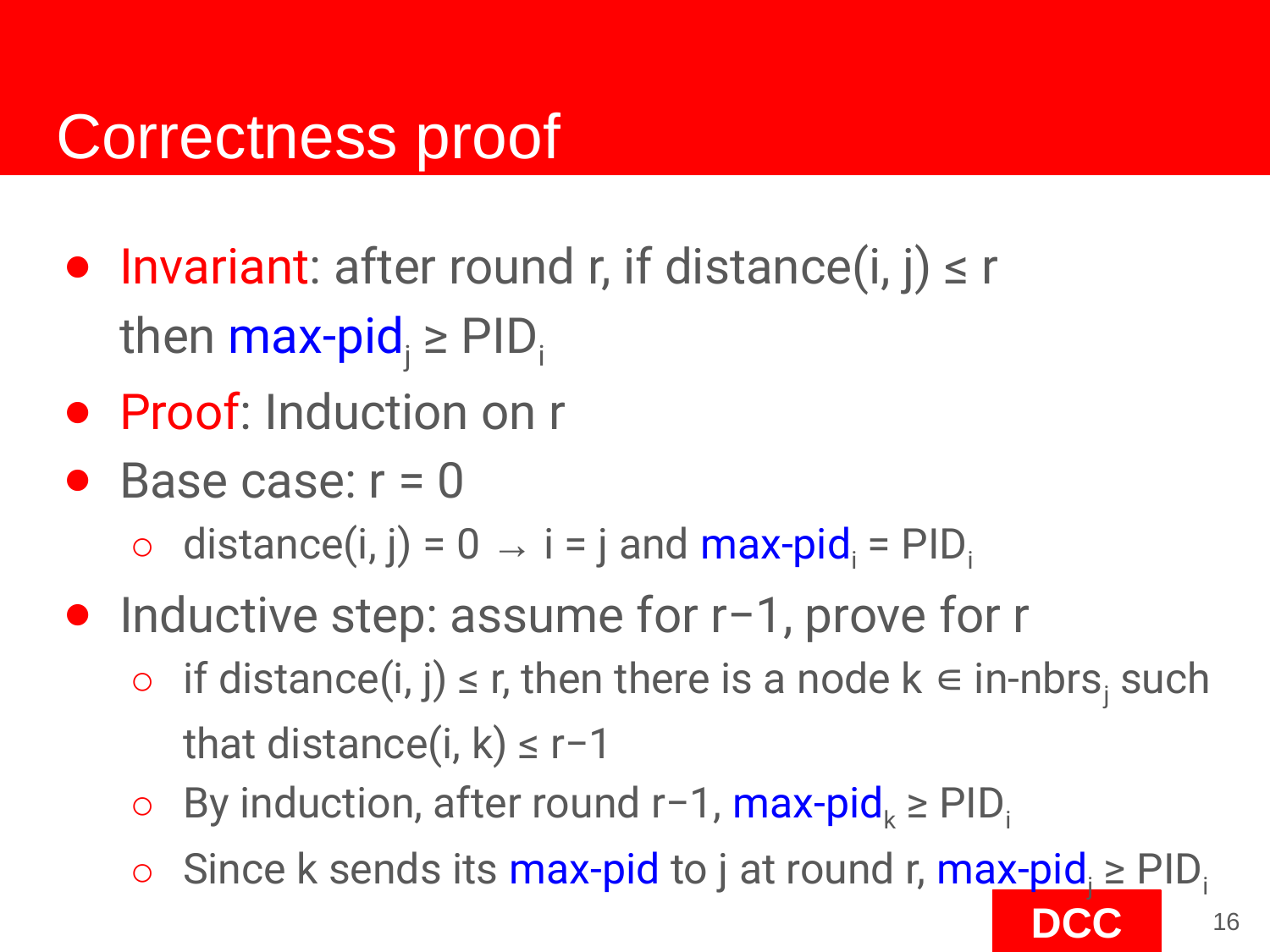

# Correctness proof

Invariant: after round r, if distance(i, j) ≤ r
then max-pidj ≥ PIDi
Proof: Induction on r
Base case: r = 0
distance(i, j) = 0 → i = j and max-pidi = PIDi
Inductive step: assume for r−1, prove for r
if distance(i, j) ≤ r, then there is a node k ∊ in-nbrsj such that distance(i, k) ≤ r−1
By induction, after round r−1, max-pidk ≥ PIDi
Since k sends its max-pid to j at round r, max-pidj ≥ PIDi
16